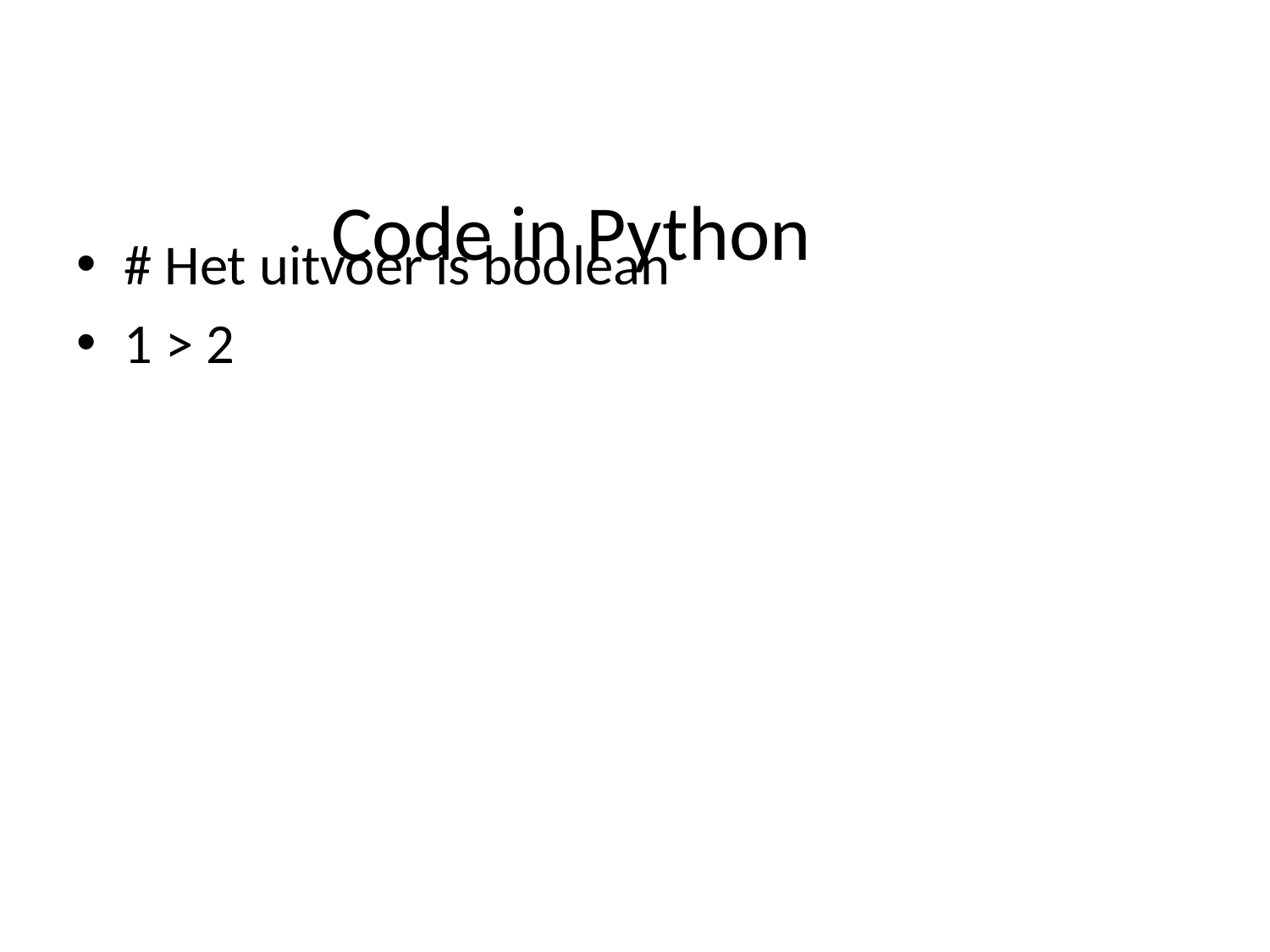

# Code in Python
# Het uitvoer is boolean
1 > 2